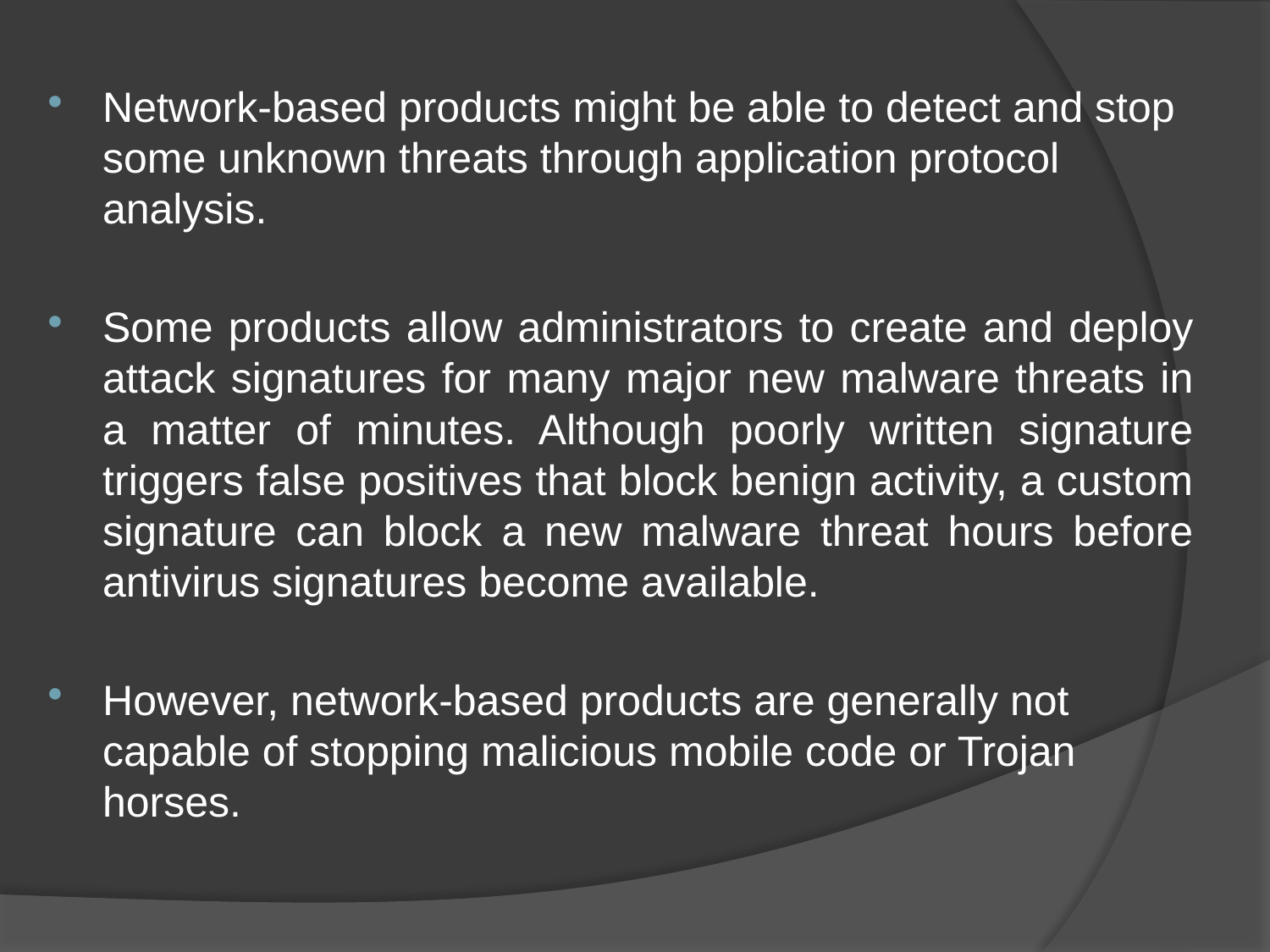

Network-based products might be able to detect and stop some unknown threats through application protocol analysis.

Some products allow administrators to create and deploy attack signatures for many major new malware threats in a matter of minutes. Although poorly written signature triggers false positives that block benign activity, a custom signature can block a new malware threat hours before antivirus signatures become available.

However, network-based products are generally not capable of stopping malicious mobile code or Trojan horses.

18